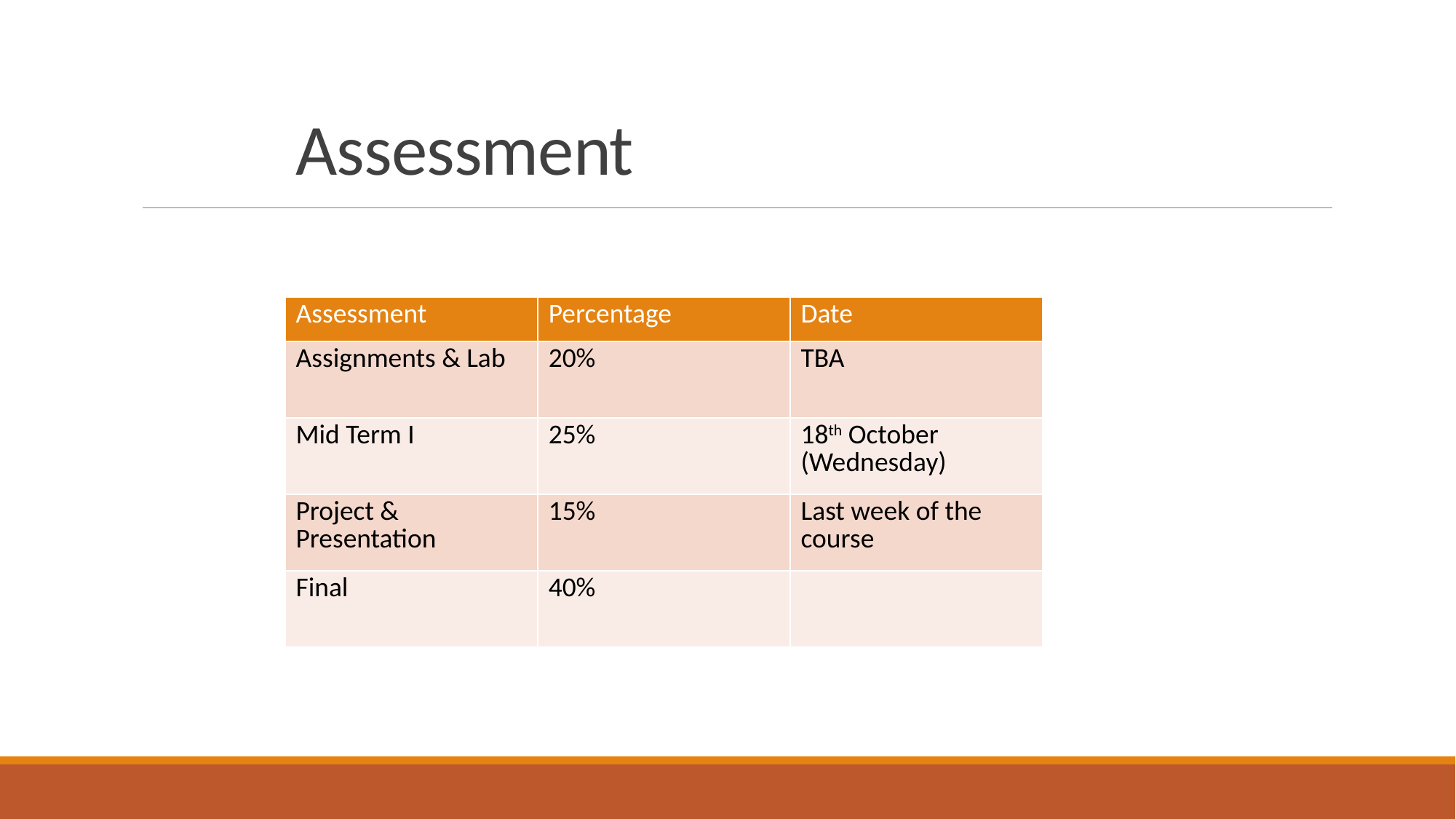

# Assessment
| Assessment | Percentage | Date |
| --- | --- | --- |
| Assignments & Lab | 20% | TBA |
| Mid Term I | 25% | 18th October (Wednesday) |
| Project & Presentation | 15% | Last week of the course |
| Final | 40% |  |